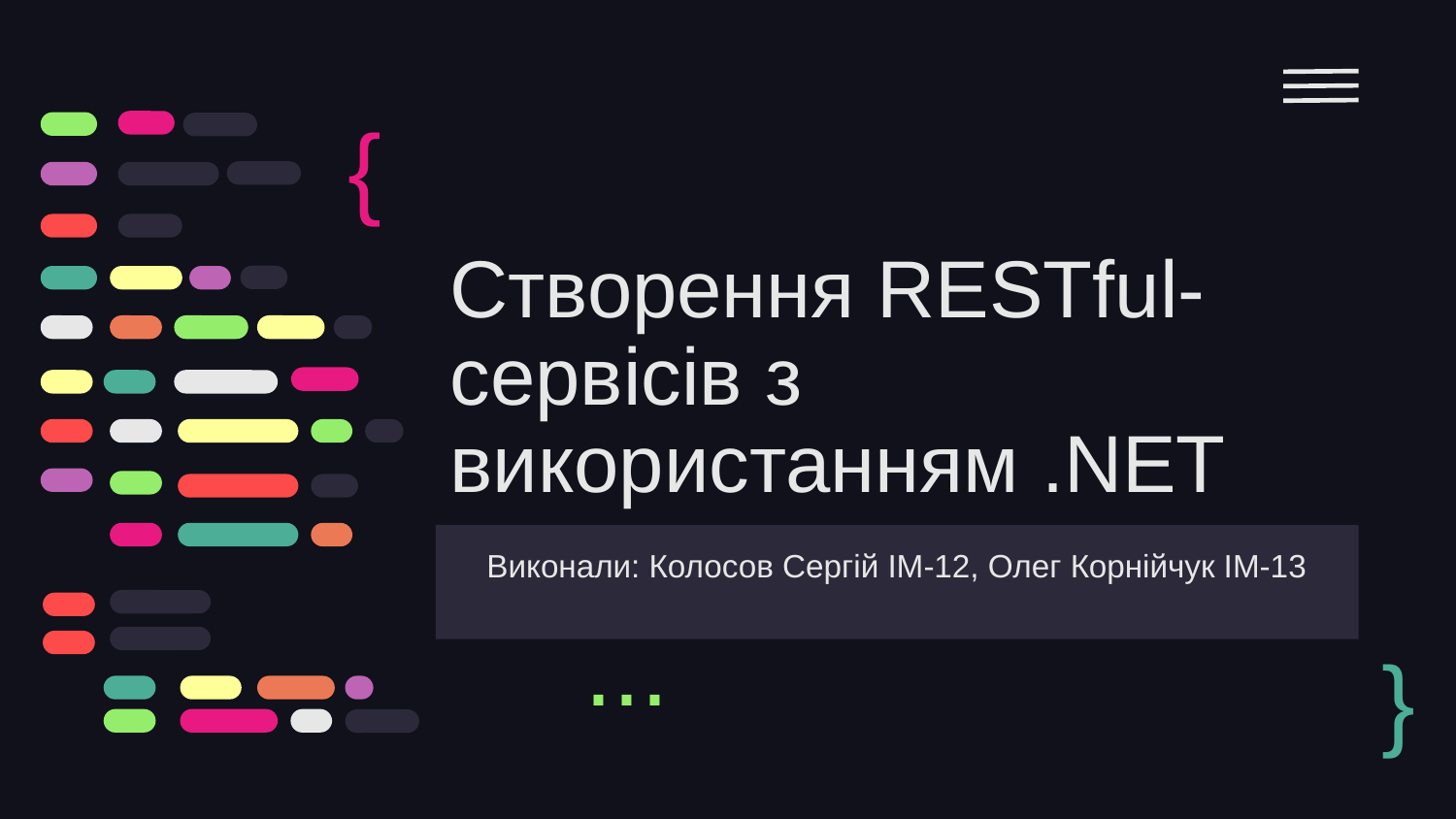

{

# Створення RESTful-сервісів з використанням .NET
Виконали: Колосов Сергій ІМ-12, Олег Корнійчук ІМ-13
}
...